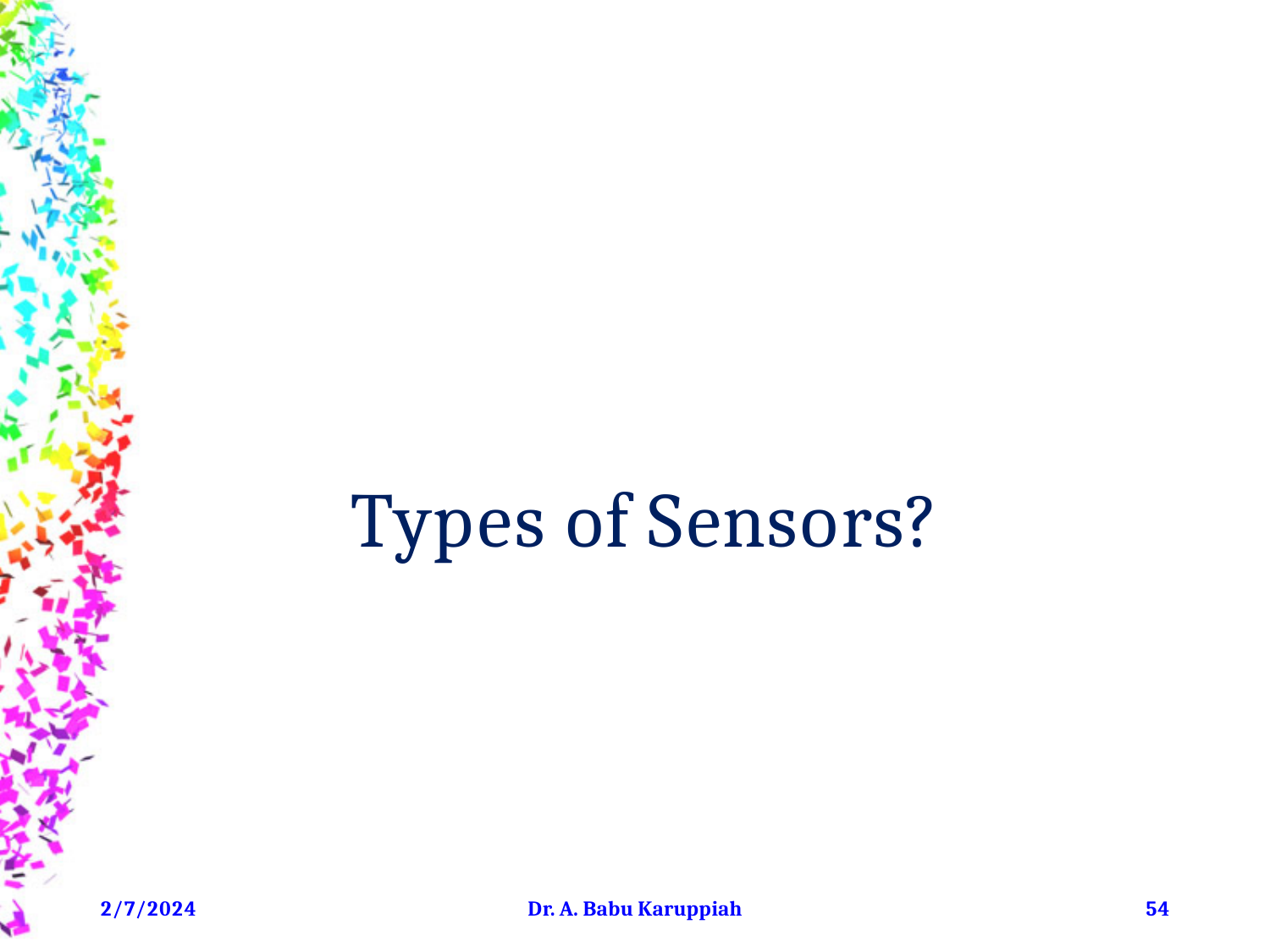

# Types of Sensors?
2/7/2024
Dr. A. Babu Karuppiah
54